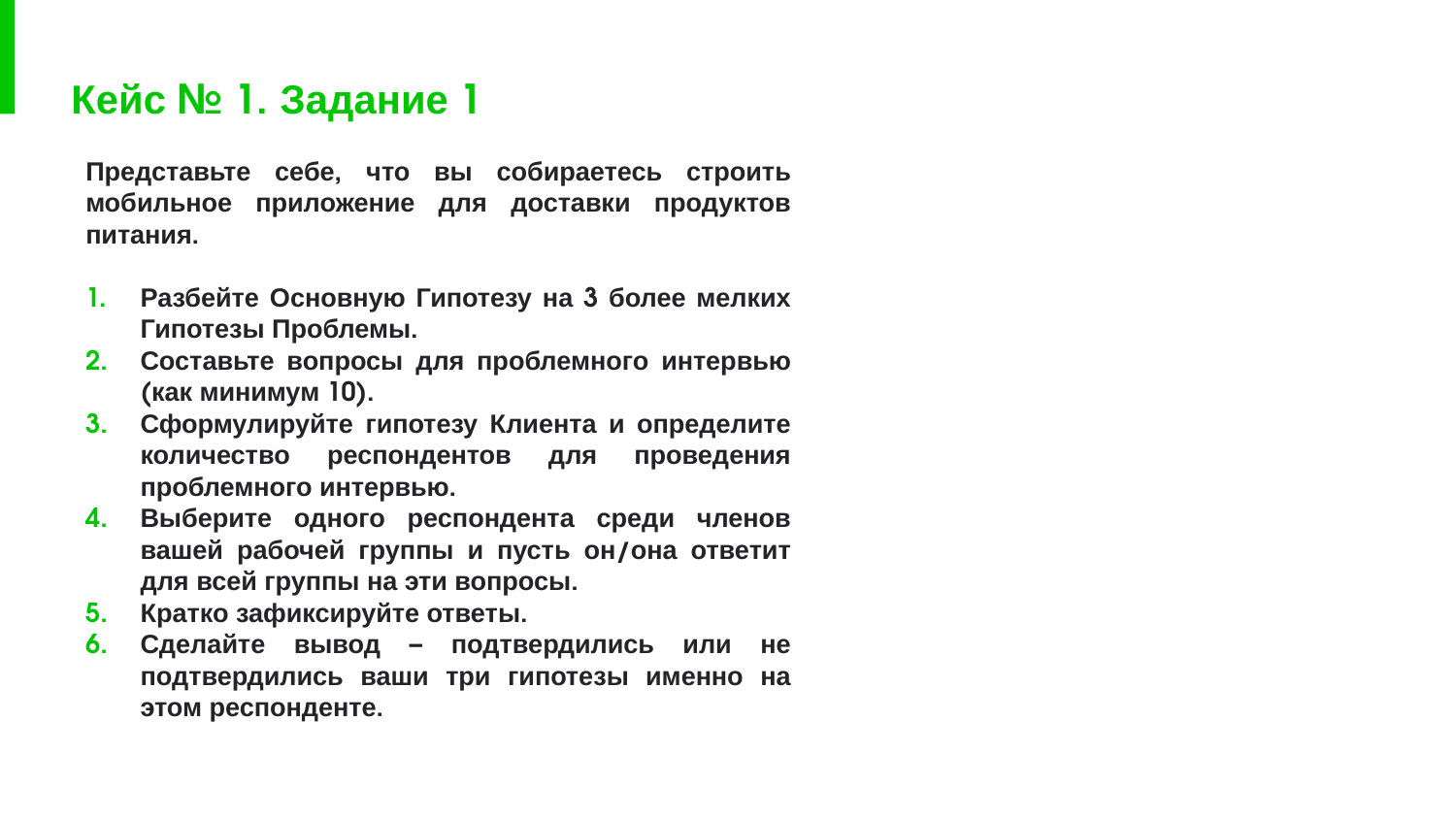

# Кейс № 1. Задание 1
Представьте себе, что вы собираетесь строить мобильное приложение для доставки продуктов питания.

Разбейте Основную Гипотезу на 3 более мелких Гипотезы Проблемы.
Составьте вопросы для проблемного интервью (как минимум 10).
Сформулируйте гипотезу Клиента и определите количество респондентов для проведения проблемного интервью.
Выберите одного респондента среди членов вашей рабочей группы и пусть он/она ответит для всей группы на эти вопросы.
Кратко зафиксируйте ответы.
Сделайте вывод – подтвердились или не подтвердились ваши три гипотезы именно на этом респонденте.